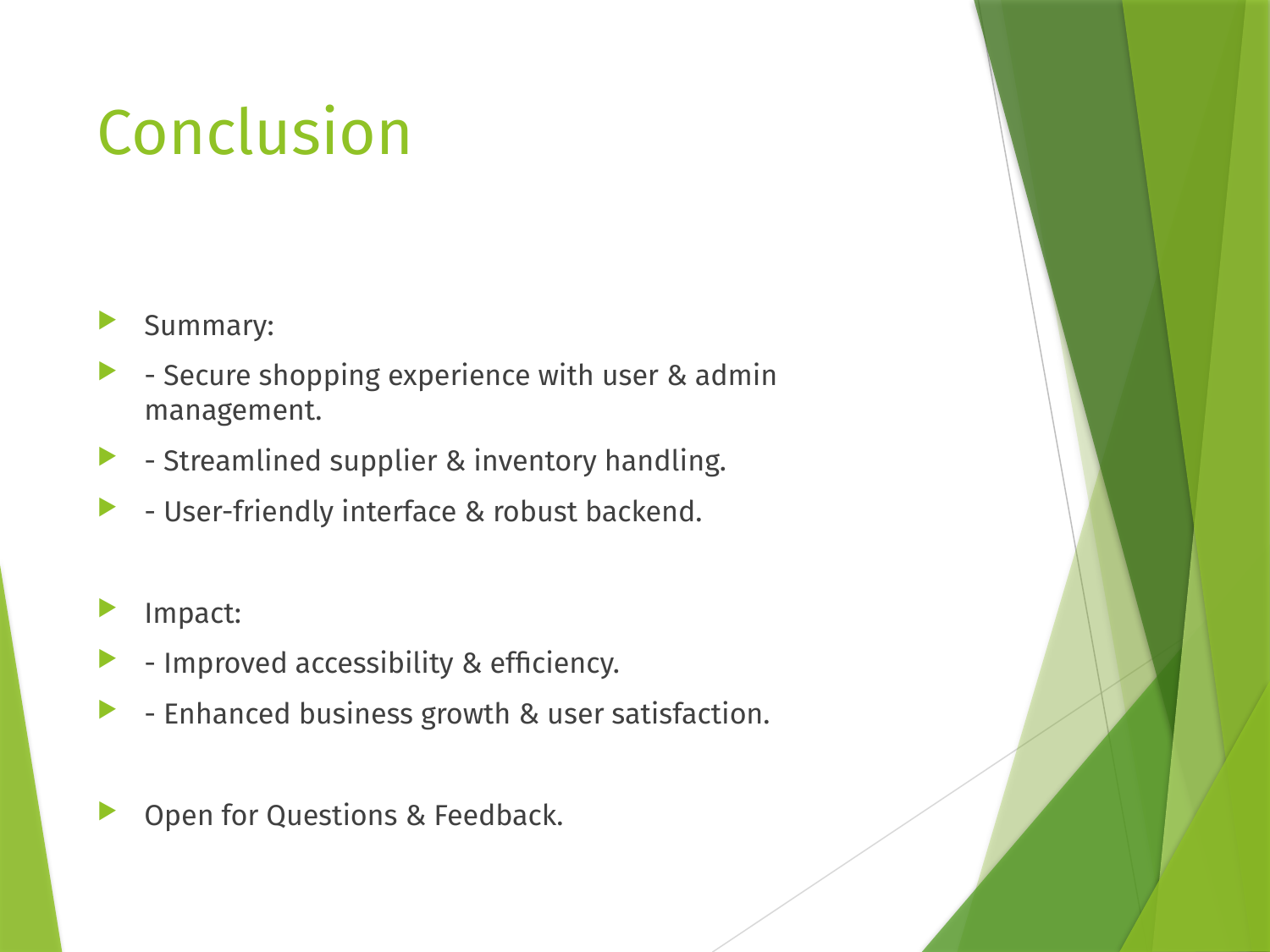

# Conclusion
Summary:
- Secure shopping experience with user & admin management.
- Streamlined supplier & inventory handling.
- User-friendly interface & robust backend.

Impact:
- Improved accessibility & efficiency.
- Enhanced business growth & user satisfaction.

Open for Questions & Feedback.